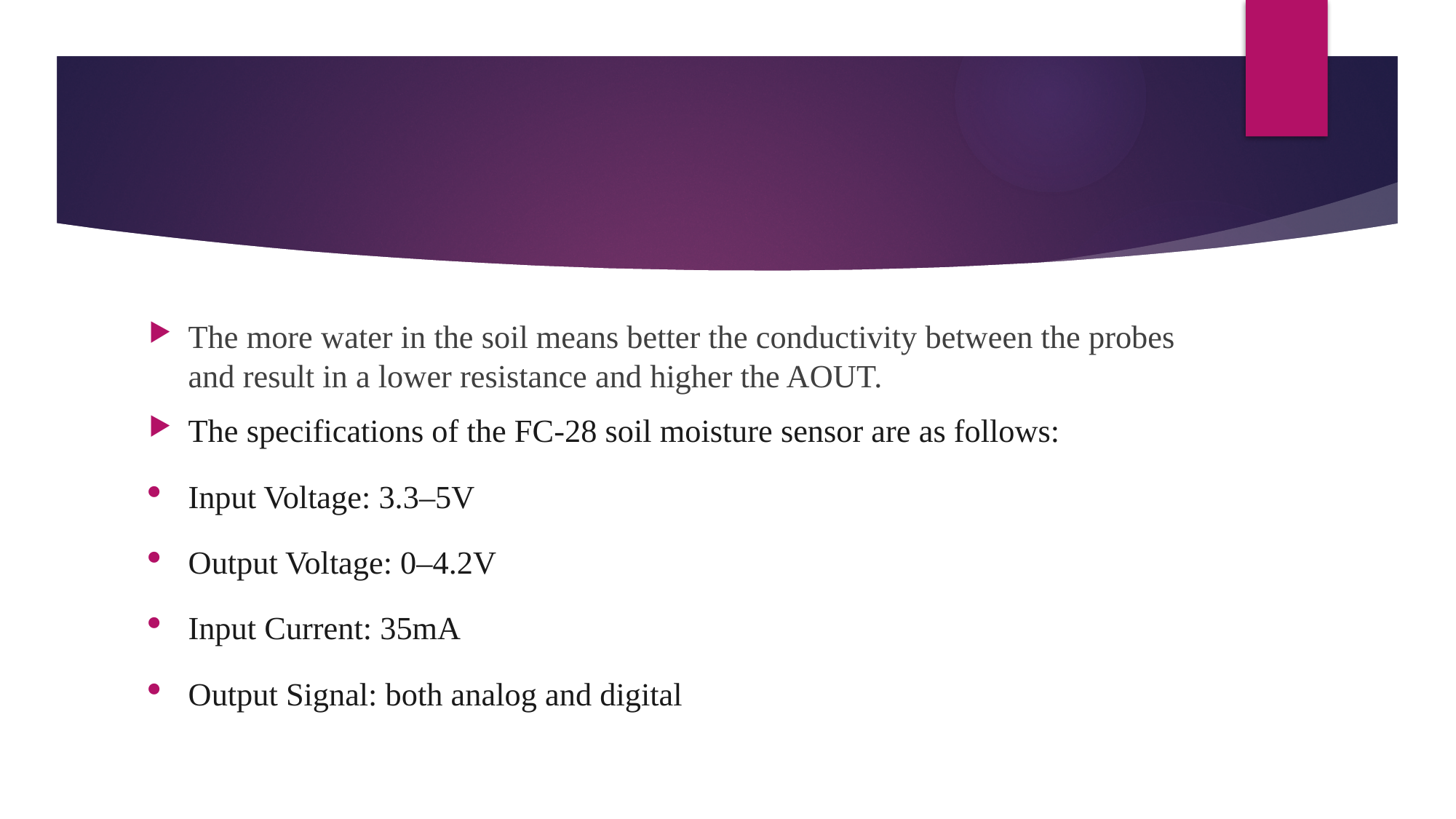

The more water in the soil means better the conductivity between the probes and result in a lower resistance and higher the AOUT.
The specifications of the FC-28 soil moisture sensor are as follows:
Input Voltage: 3.3–5V
Output Voltage: 0–4.2V
Input Current: 35mA
Output Signal: both analog and digital